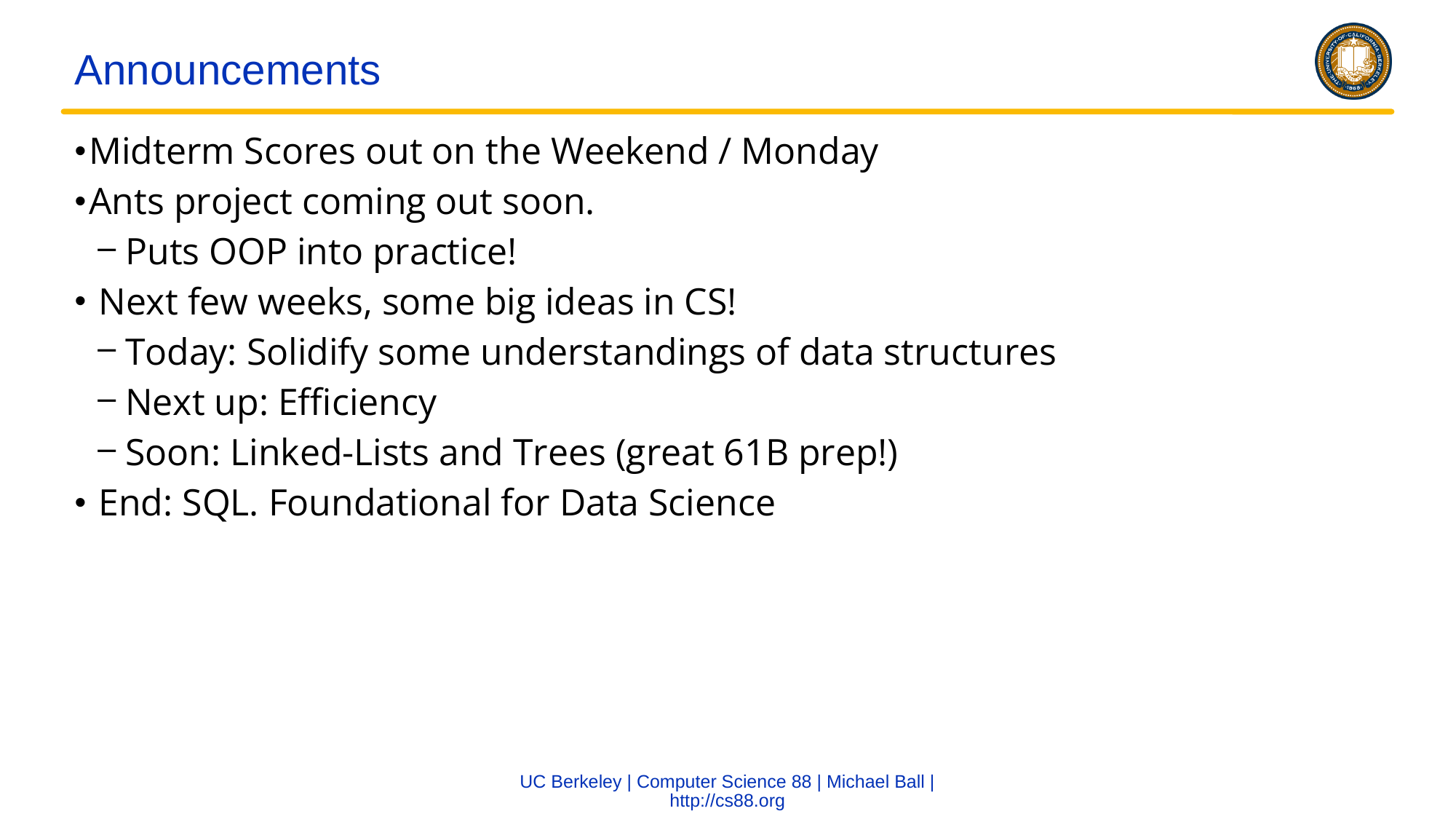

# Announcements
Midterm Scores out on the Weekend / Monday
Ants project coming out soon.
 Puts OOP into practice!
 Next few weeks, some big ideas in CS!
 Today: Solidify some understandings of data structures
 Next up: Efficiency
 Soon: Linked-Lists and Trees (great 61B prep!)
 End: SQL. Foundational for Data Science